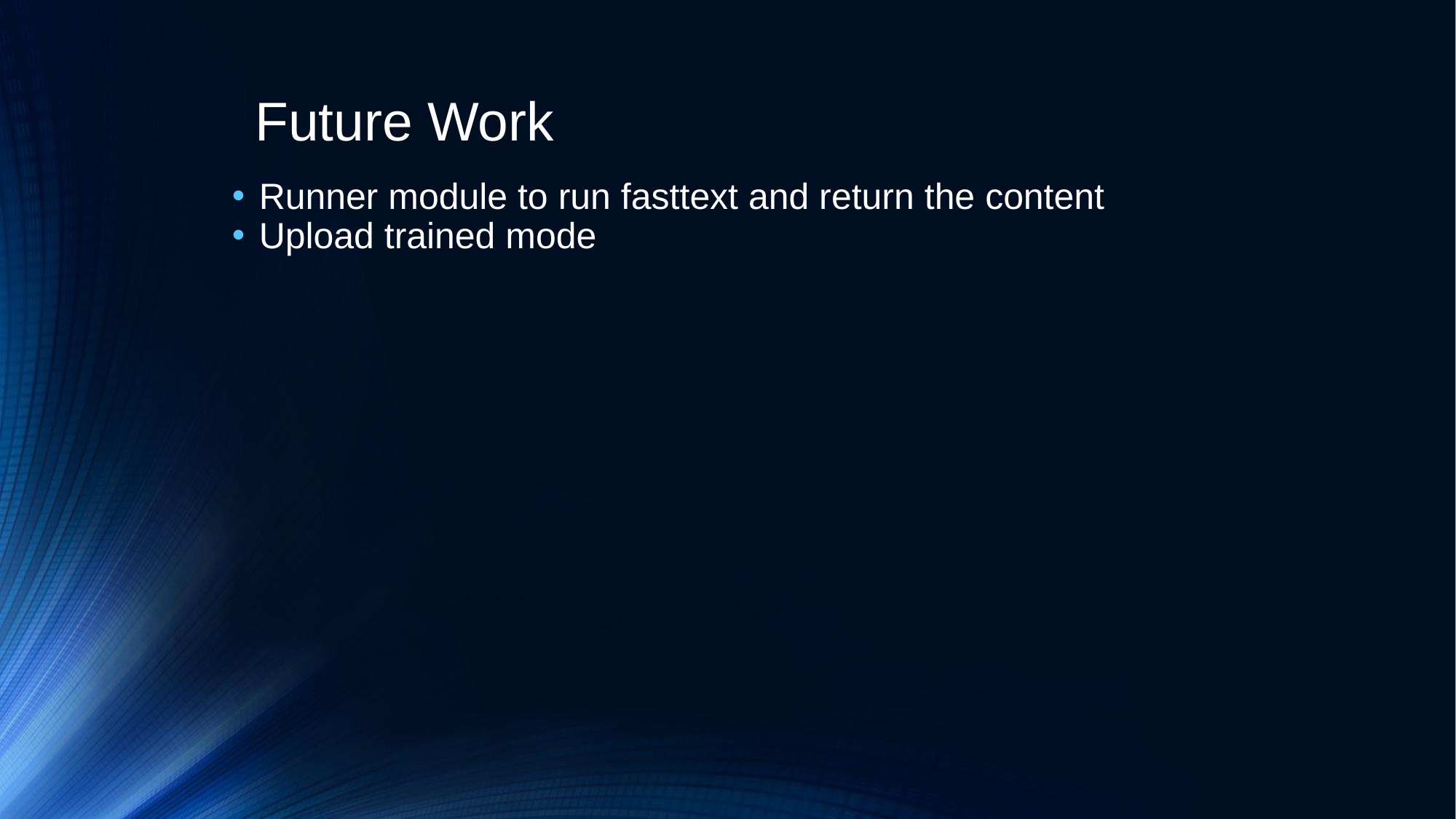

# Future Work
Runner module to run fasttext and return the content
Upload trained mode